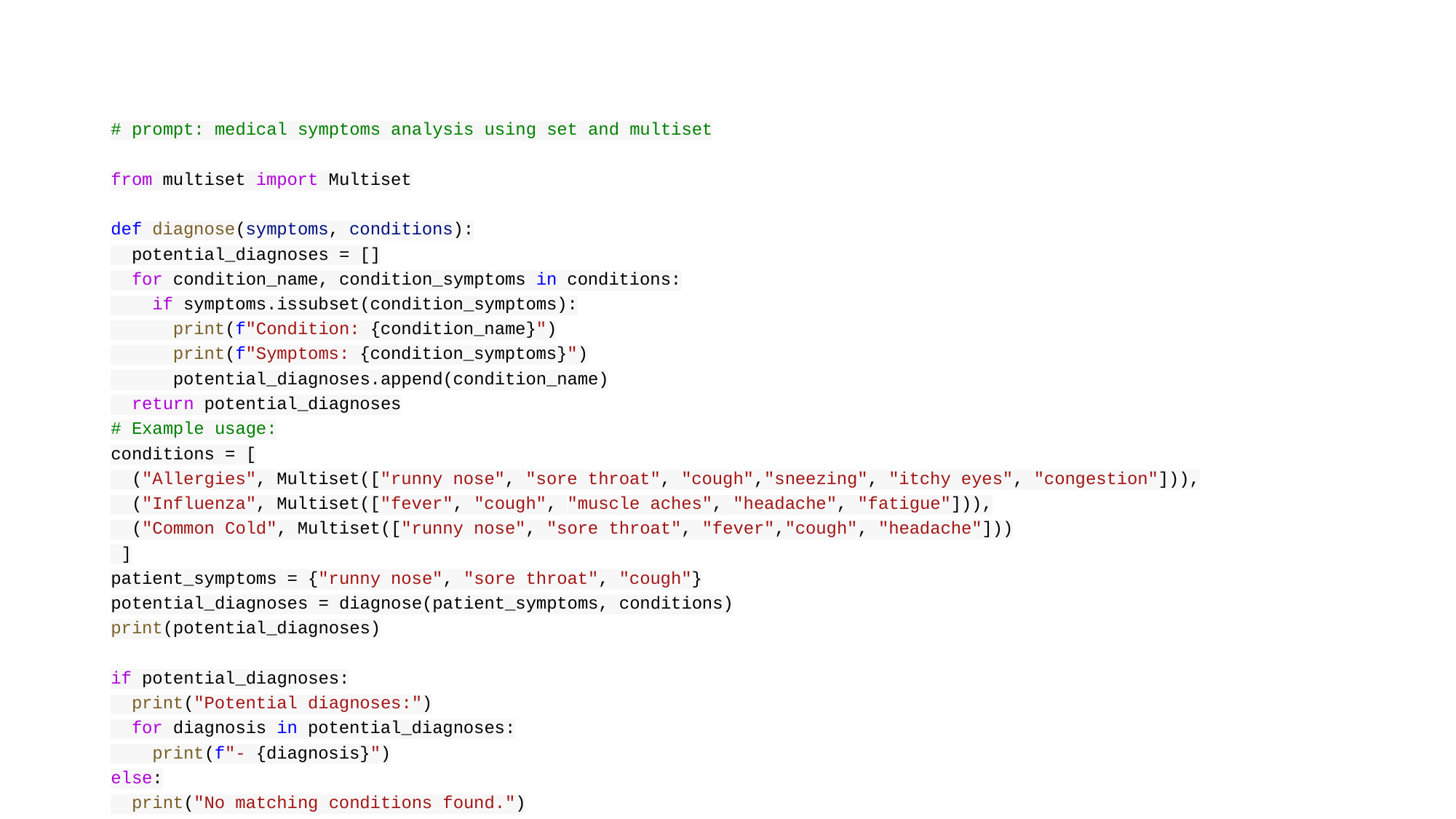

# prompt: medical symptoms analysis using set and multiset
from multiset import Multiset
def diagnose(symptoms, conditions):
  potential_diagnoses = []
  for condition_name, condition_symptoms in conditions:
    if symptoms.issubset(condition_symptoms):
      print(f"Condition: {condition_name}")
      print(f"Symptoms: {condition_symptoms}")
      potential_diagnoses.append(condition_name)
  return potential_diagnoses
# Example usage:
conditions = [
  ("Allergies", Multiset(["runny nose", "sore throat", "cough","sneezing", "itchy eyes", "congestion"])),
  ("Influenza", Multiset(["fever", "cough", "muscle aches", "headache", "fatigue"])),
  ("Common Cold", Multiset(["runny nose", "sore throat", "fever","cough", "headache"]))
 ]
patient_symptoms = {"runny nose", "sore throat", "cough"}
potential_diagnoses = diagnose(patient_symptoms, conditions)
print(potential_diagnoses)
if potential_diagnoses:
  print("Potential diagnoses:")
  for diagnosis in potential_diagnoses:
    print(f"- {diagnosis}")
else:
  print("No matching conditions found.")